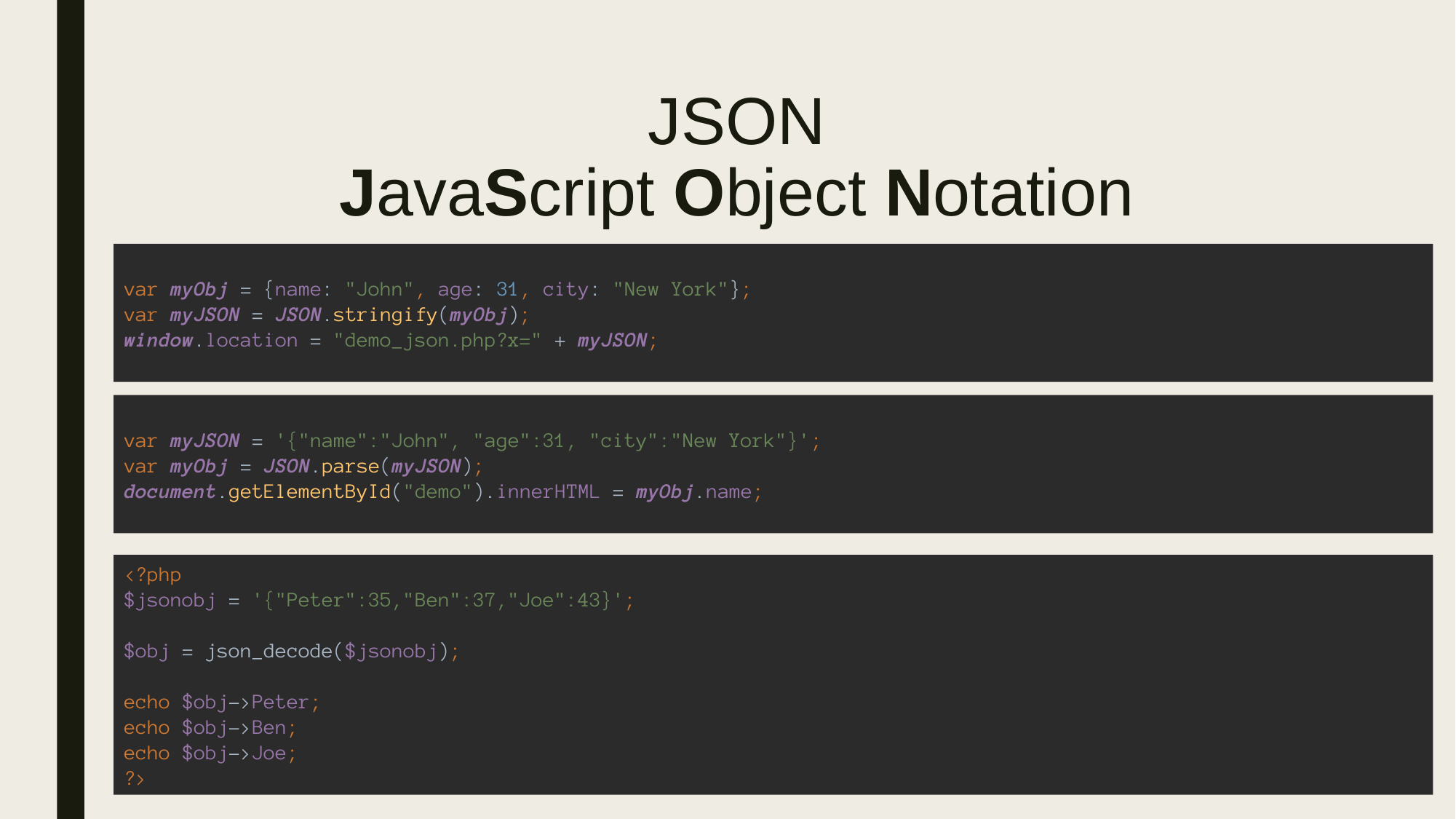

# JSON JavaScript Object Notation

var myObj = {name: "John", age: 31, city: "New York"};
var myJSON = JSON.stringify(myObj);
window.location = "demo_json.php?x=" + myJSON;

var myJSON = '{"name":"John", "age":31, "city":"New York"}';
var myObj = JSON.parse(myJSON);
document.getElementById("demo").innerHTML = myObj.name;

<?php
$jsonobj = '{"Peter":35,"Ben":37,"Joe":43}';
$obj = json_decode($jsonobj);
echo $obj->Peter;
echo $obj->Ben;
echo $obj->Joe;
?>